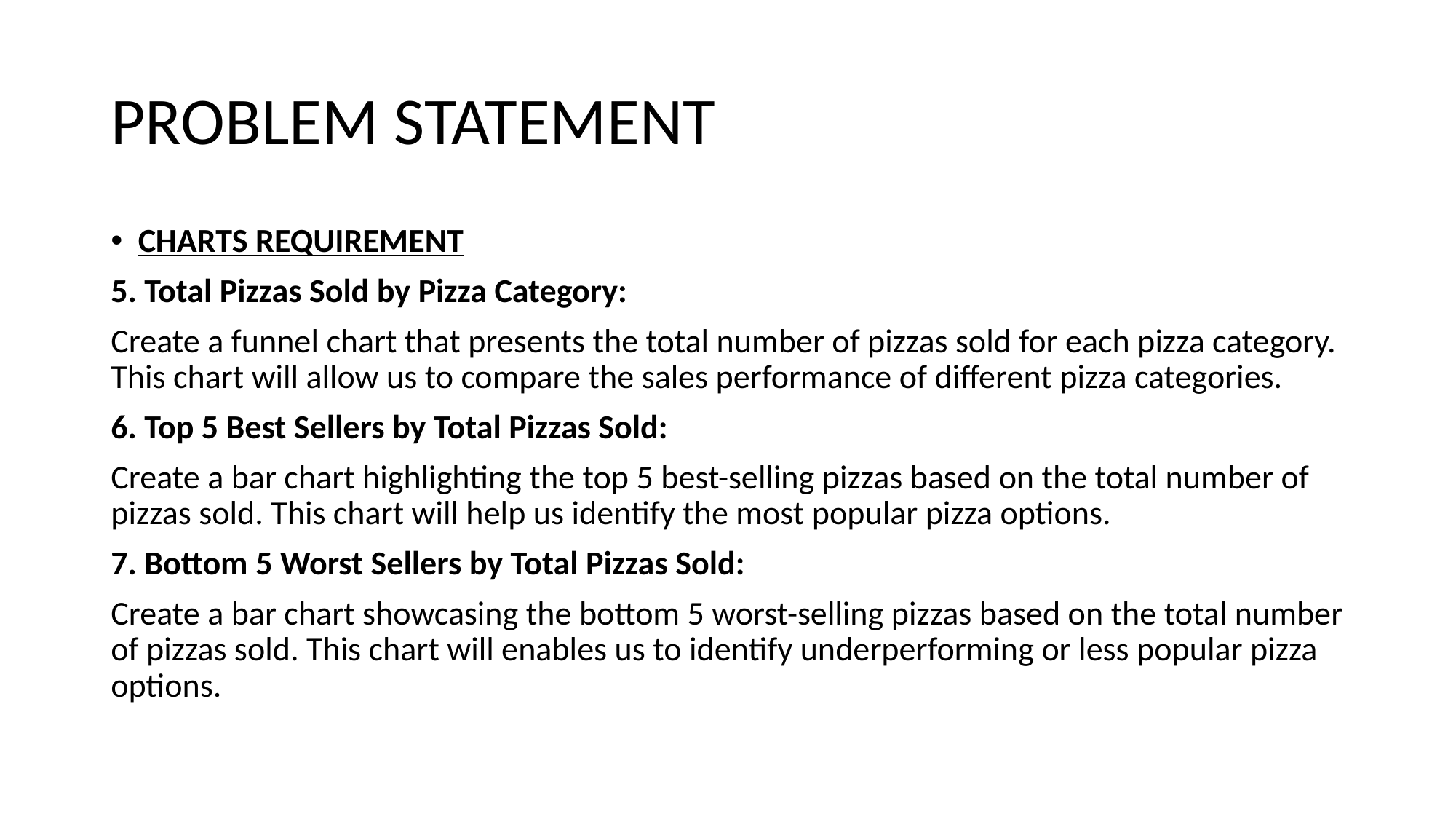

# PROBLEM STATEMENT
CHARTS REQUIREMENT
5. Total Pizzas Sold by Pizza Category:
Create a funnel chart that presents the total number of pizzas sold for each pizza category. This chart will allow us to compare the sales performance of different pizza categories.
6. Top 5 Best Sellers by Total Pizzas Sold:
Create a bar chart highlighting the top 5 best-selling pizzas based on the total number of pizzas sold. This chart will help us identify the most popular pizza options.
7. Bottom 5 Worst Sellers by Total Pizzas Sold:
Create a bar chart showcasing the bottom 5 worst-selling pizzas based on the total number of pizzas sold. This chart will enables us to identify underperforming or less popular pizza options.